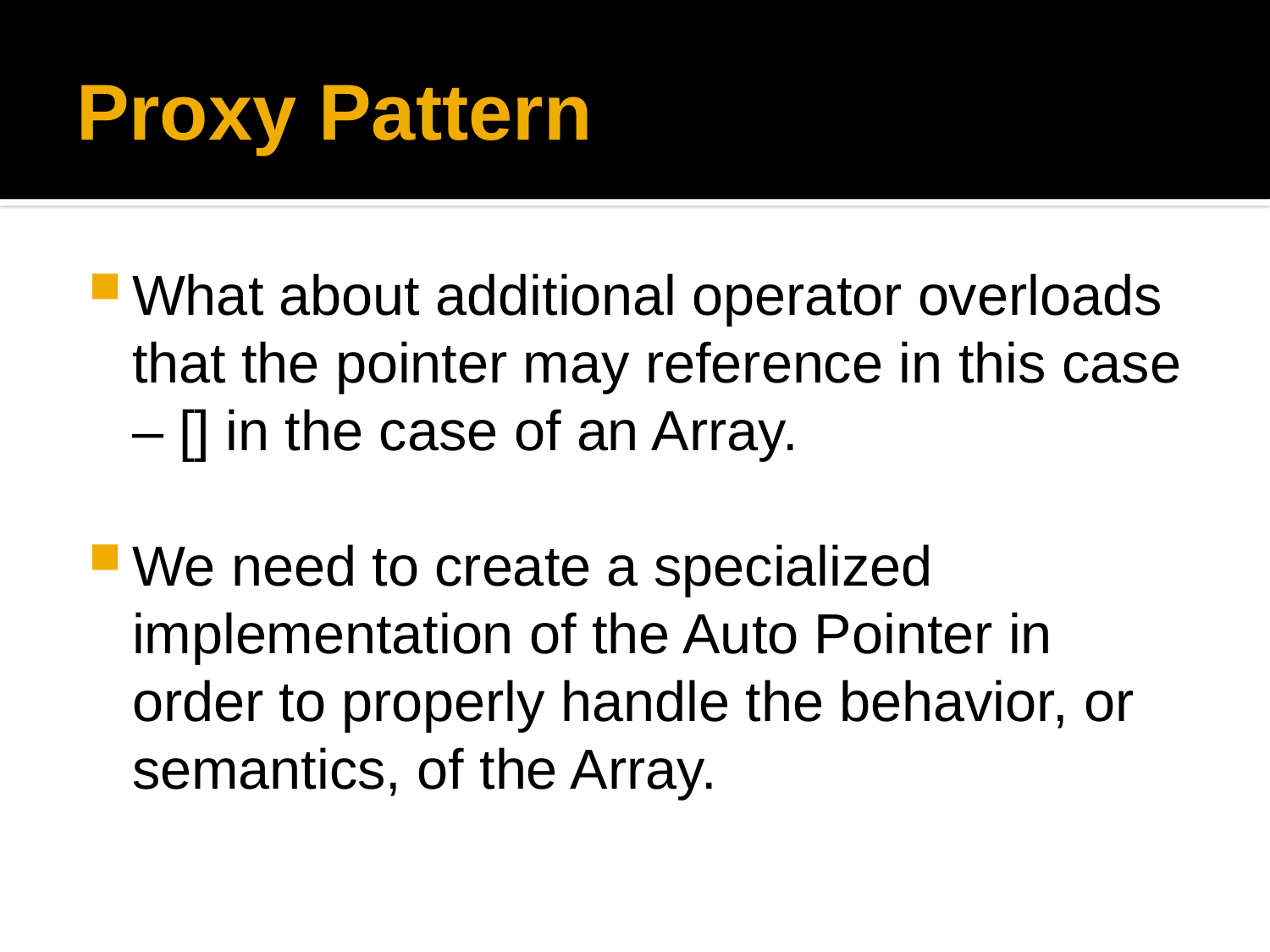

# Proxy Pattern
What about additional operator overloads that the pointer may reference in this case – [] in the case of an Array.

We need to create a specialized implementation of the Auto Pointer in order to properly handle the behavior, or semantics, of the Array.